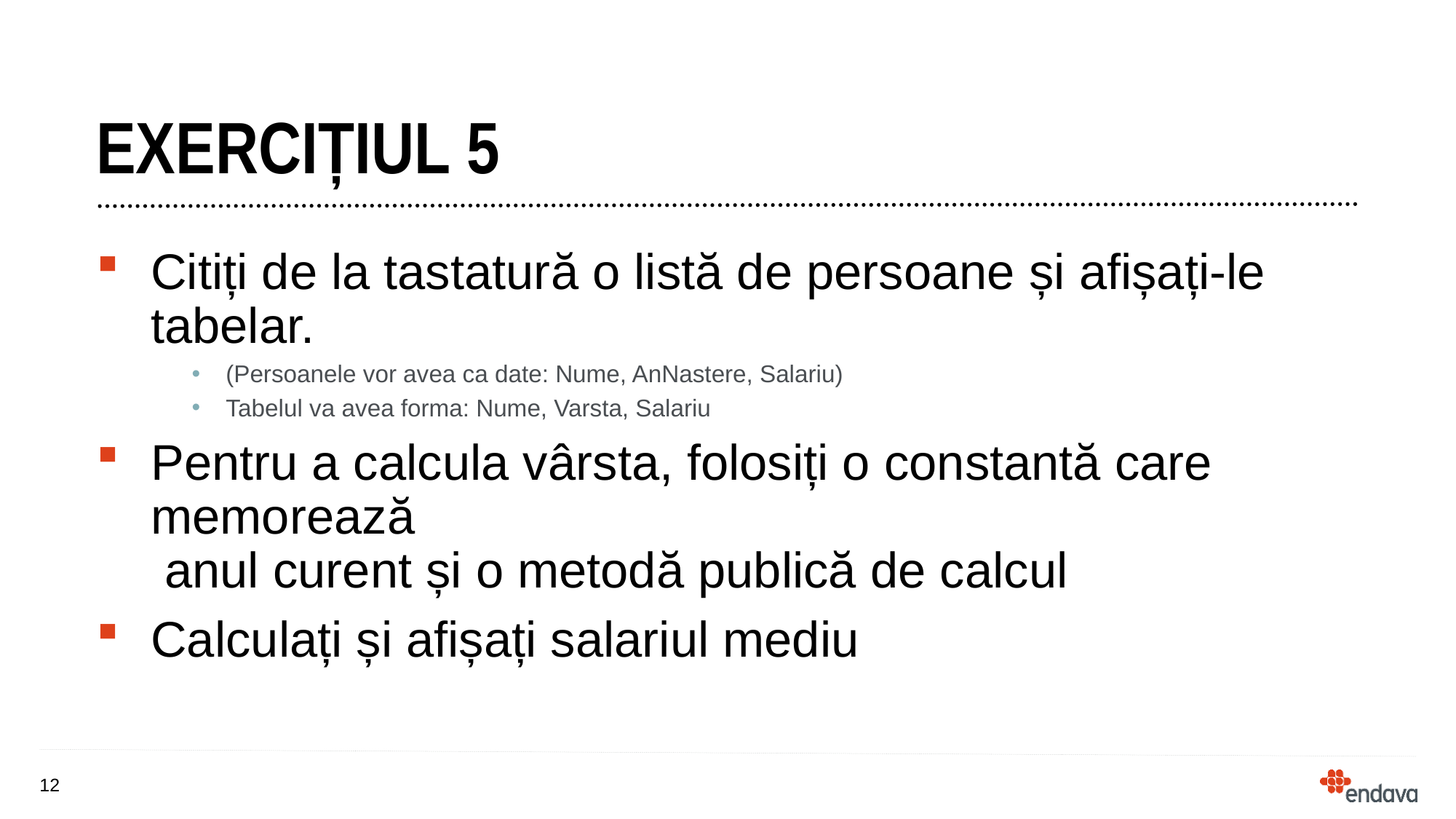

# EXERCIȚIUL 5
Citiți de la tastatură o listă de persoane și afișați-le tabelar.
(Persoanele vor avea ca date: Nume, AnNastere, Salariu)
Tabelul va avea forma: Nume, Varsta, Salariu
Pentru a calcula vârsta, folosiți o constantă care memorează
 anul curent și o metodă publică de calcul
Calculați și afișați salariul mediu